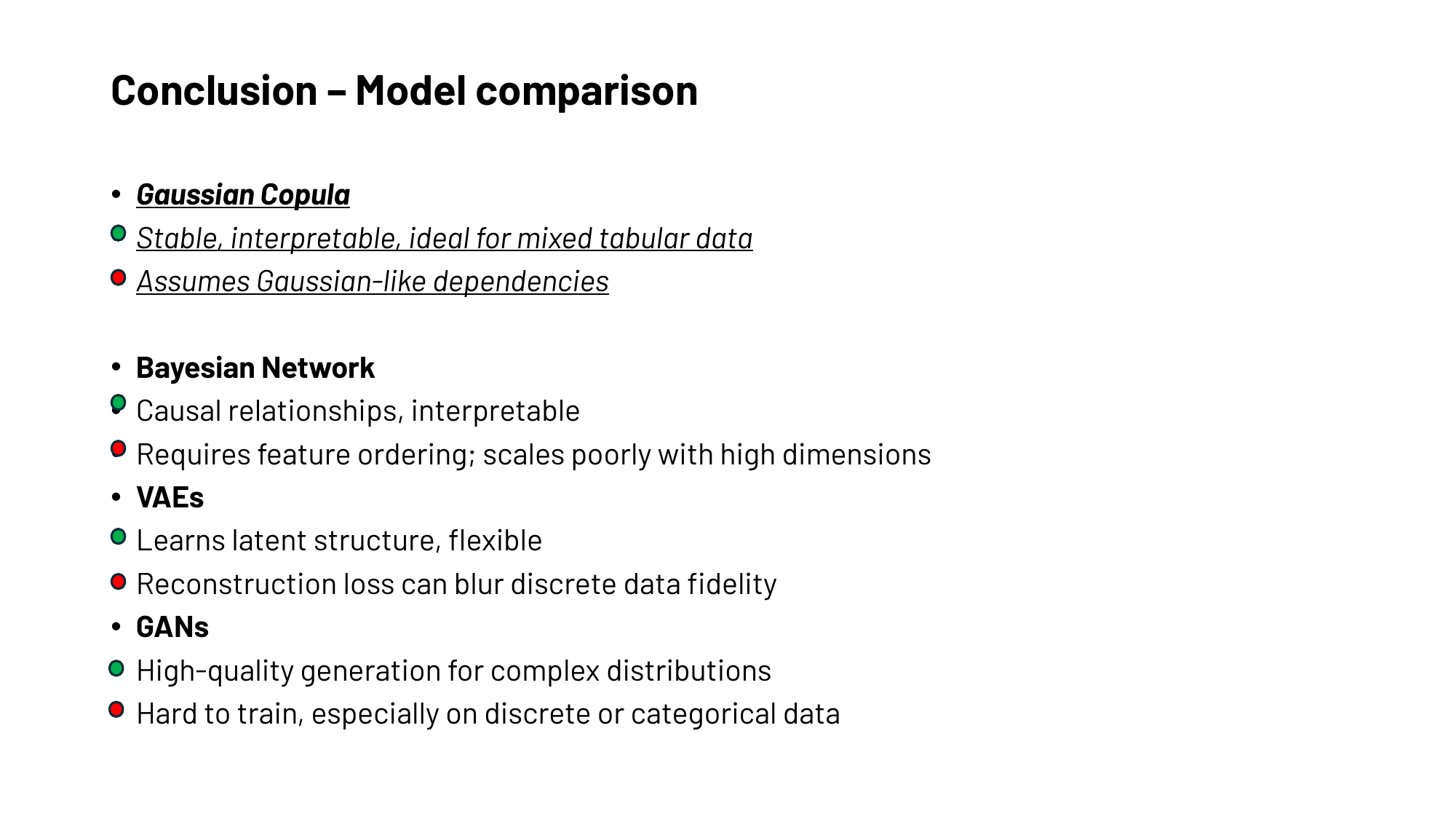

# Conclusion – Model comparison
Gaussian Copula
Stable, interpretable, ideal for mixed tabular data
Assumes Gaussian-like dependencies

Bayesian Network
Causal relationships, interpretable
Requires feature ordering; scales poorly with high dimensions
VAEs
Learns latent structure, flexible
Reconstruction loss can blur discrete data fidelity
GANs
High-quality generation for complex distributions
Hard to train, especially on discrete or categorical data